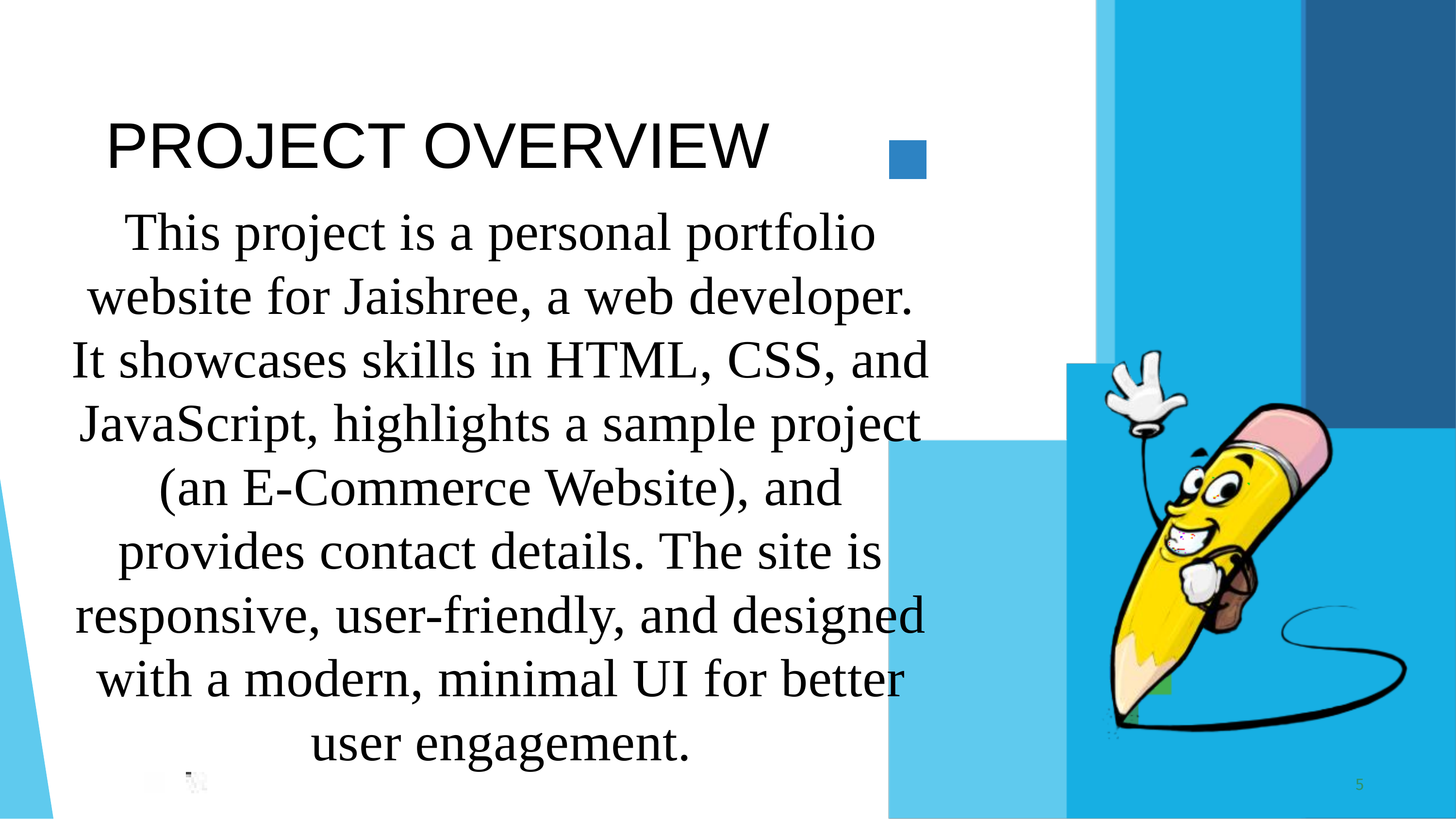

PROJECT OVERVIEW

This project is a personal portfolio website for Jaishree, a web developer. It showcases skills in HTML, CSS, and JavaScript, highlights a sample project (an E-Commerce Website), and provides contact details. The site is responsive, user-friendly, and designed with a modern, minimal UI for better user engagement.

5